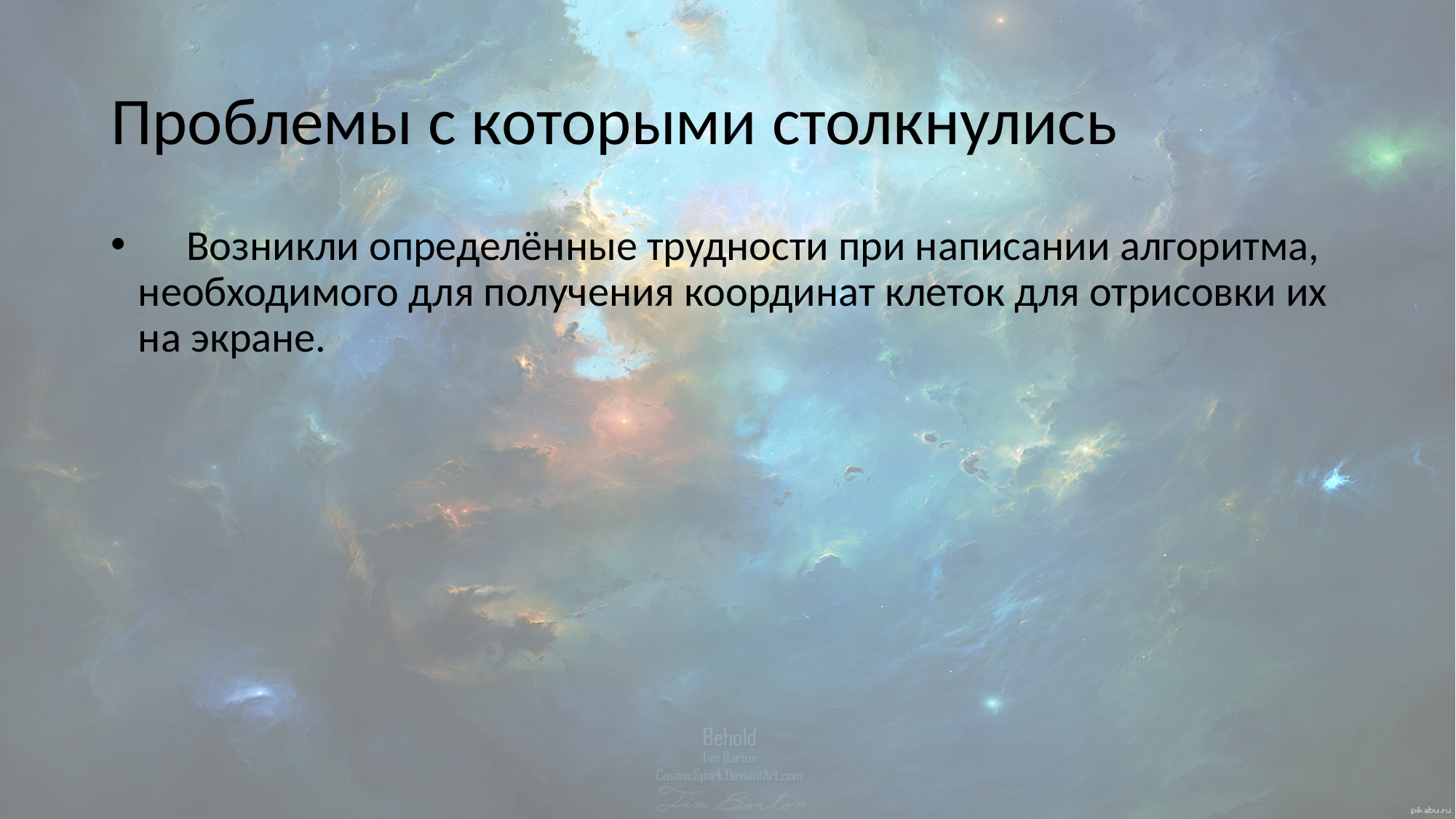

# Проблемы с которыми столкнулись
     Возникли определённые трудности при написании алгоритма, необходимого для получения координат клеток для отрисовки их на экране.